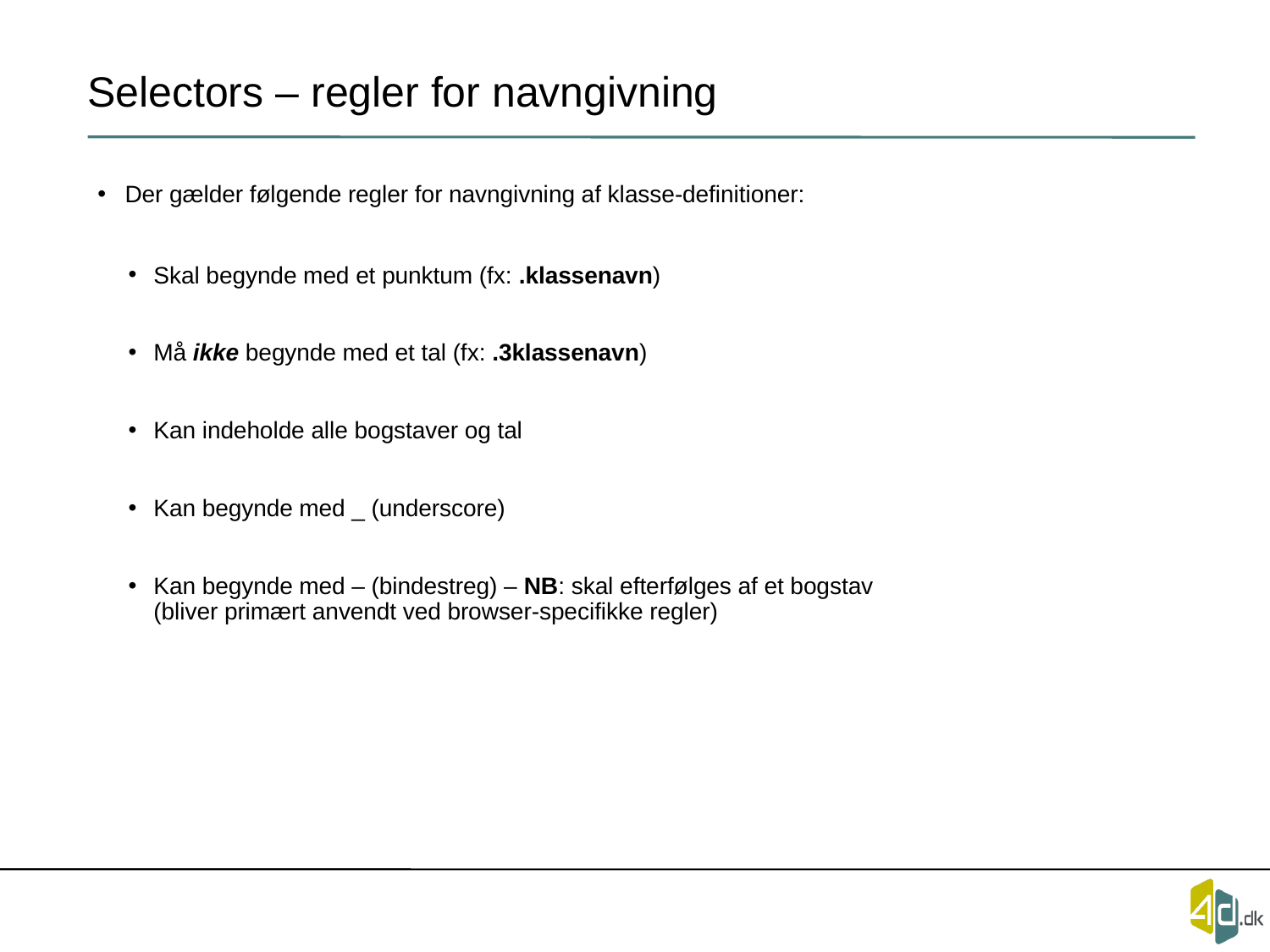

# Selectors – regler for navngivning
Der gælder følgende regler for navngivning af klasse-definitioner:
Skal begynde med et punktum (fx: .klassenavn)
Må ikke begynde med et tal (fx: .3klassenavn)
Kan indeholde alle bogstaver og tal
Kan begynde med _ (underscore)
Kan begynde med – (bindestreg) – NB: skal efterfølges af et bogstav
(bliver primært anvendt ved browser-specifikke regler)